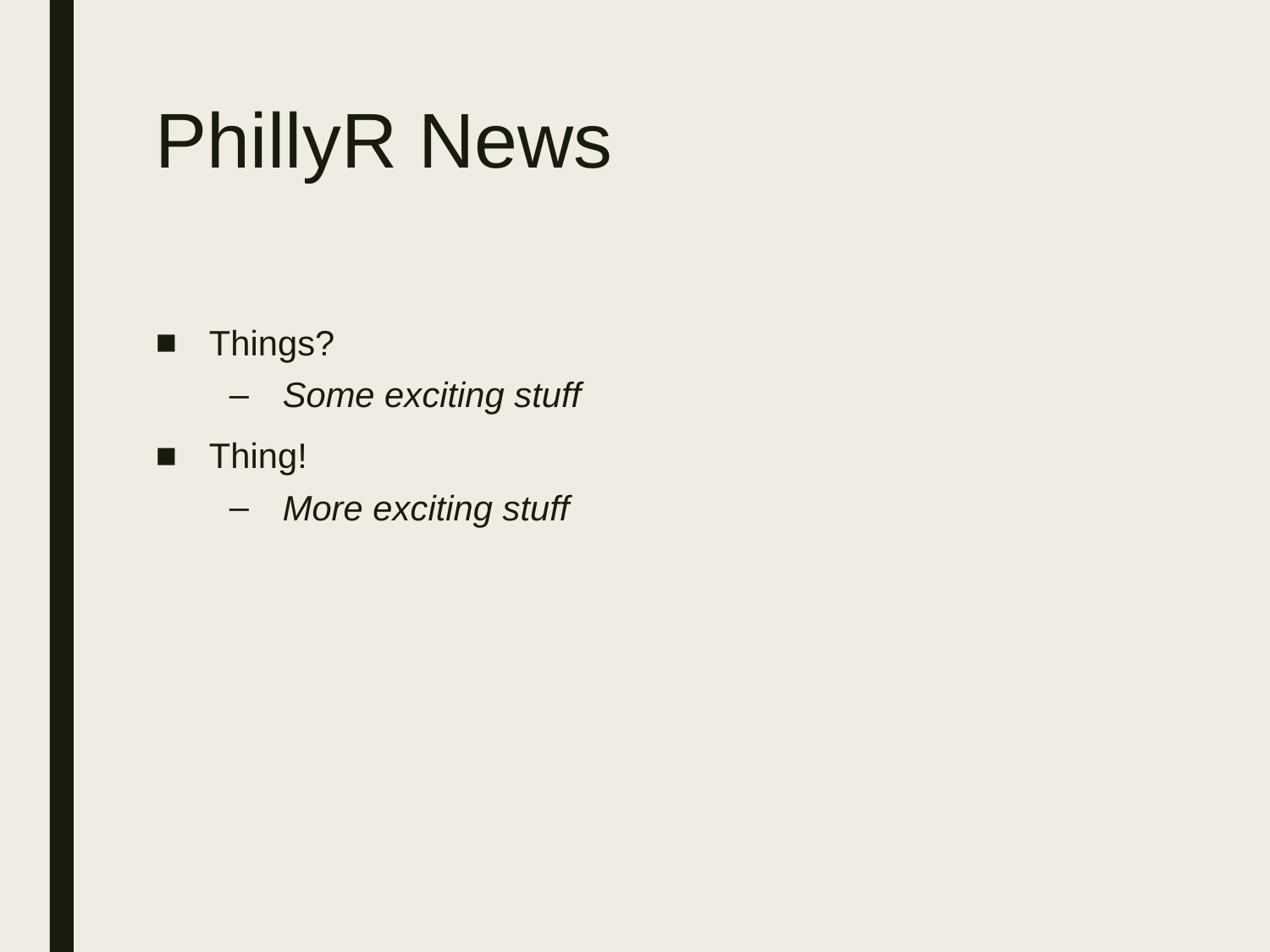

# PhillyR News
Things?
Some exciting stuff
Thing!
More exciting stuff